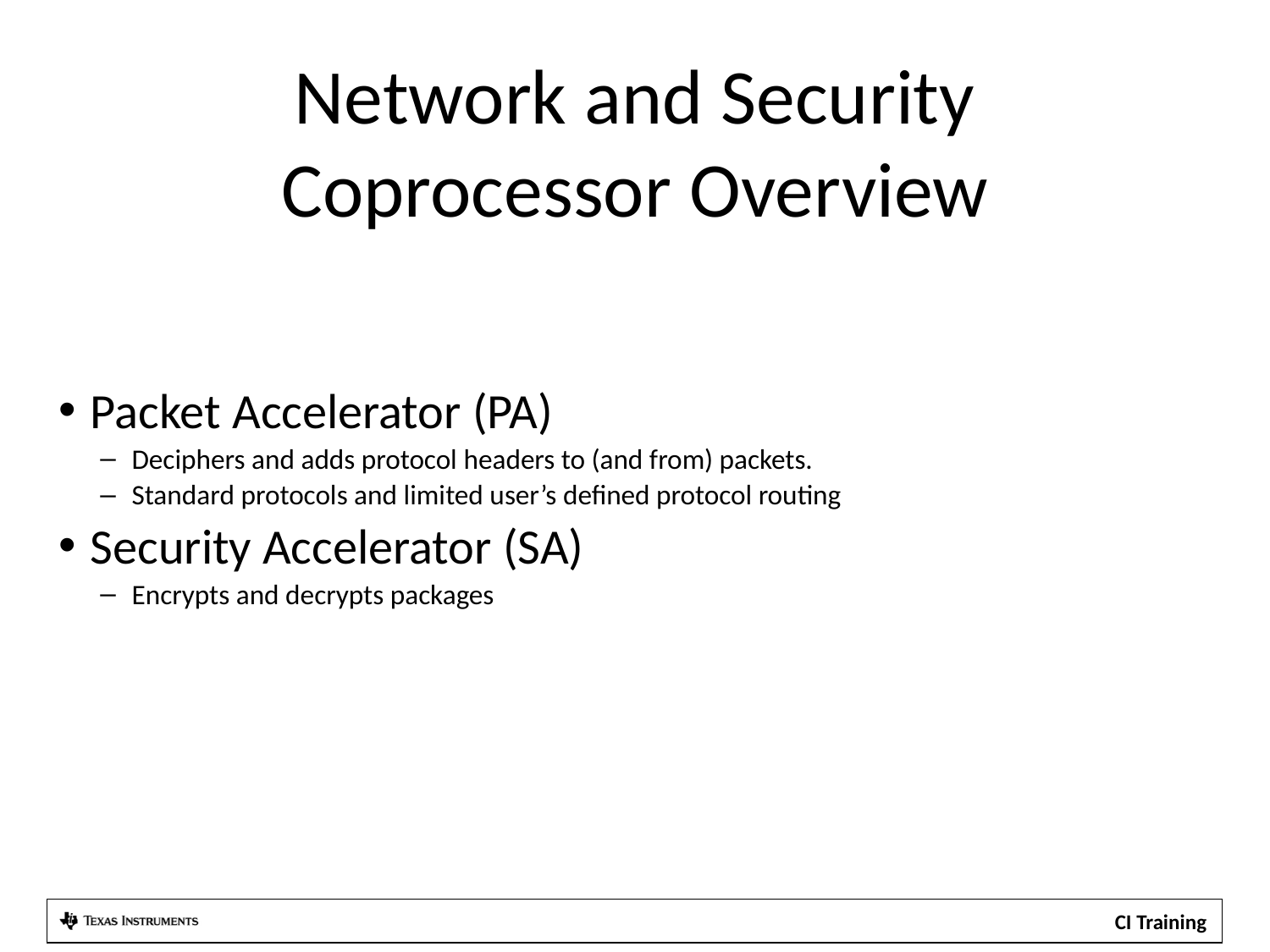

Network and Security
Coprocessor Overview
Packet Accelerator (PA)
Deciphers and adds protocol headers to (and from) packets.
Standard protocols and limited user’s defined protocol routing
Security Accelerator (SA)
Encrypts and decrypts packages